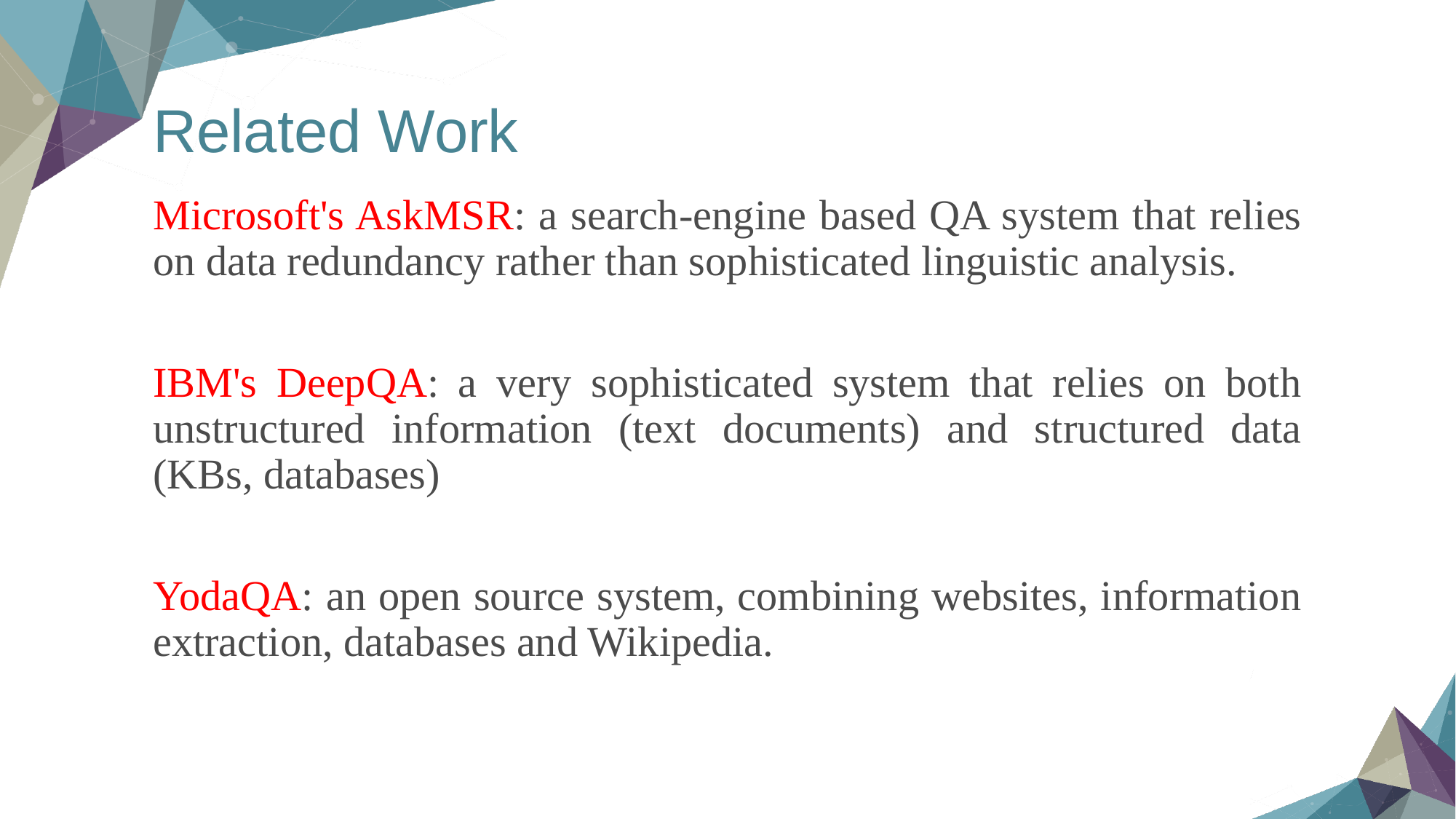

# Related Work
Microsoft's AskMSR: a search-engine based QA system that relies on data redundancy rather than sophisticated linguistic analysis.

IBM's DeepQA: a very sophisticated system that relies on both unstructured information (text documents) and structured data (KBs, databases)

YodaQA: an open source system, combining websites, information extraction, databases and Wikipedia.